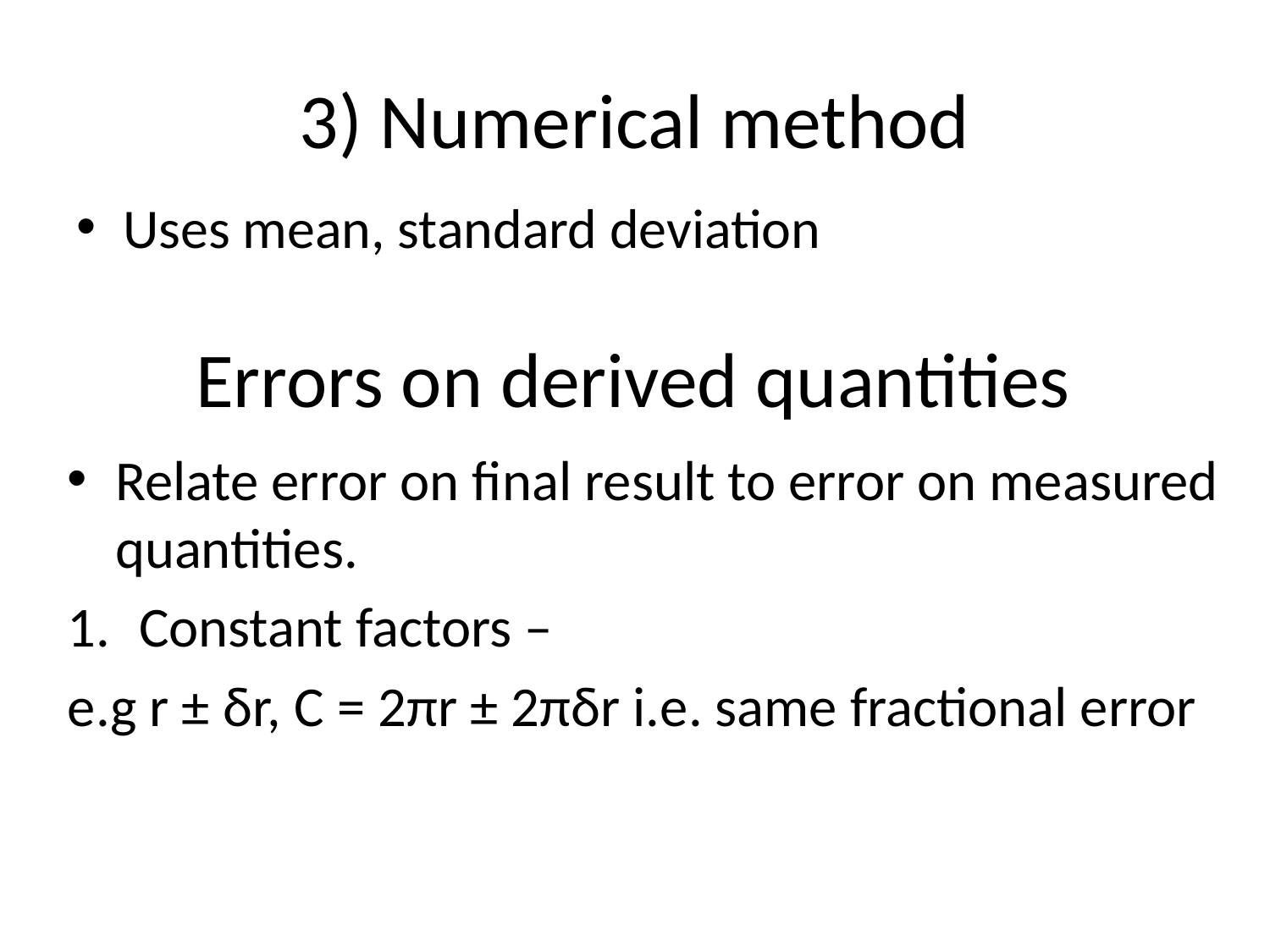

# 3) Numerical method
Uses mean, standard deviation
Errors on derived quantities
Relate error on final result to error on measured quantities.
Constant factors –
e.g r ± δr, C = 2πr ± 2πδr i.e. same fractional error